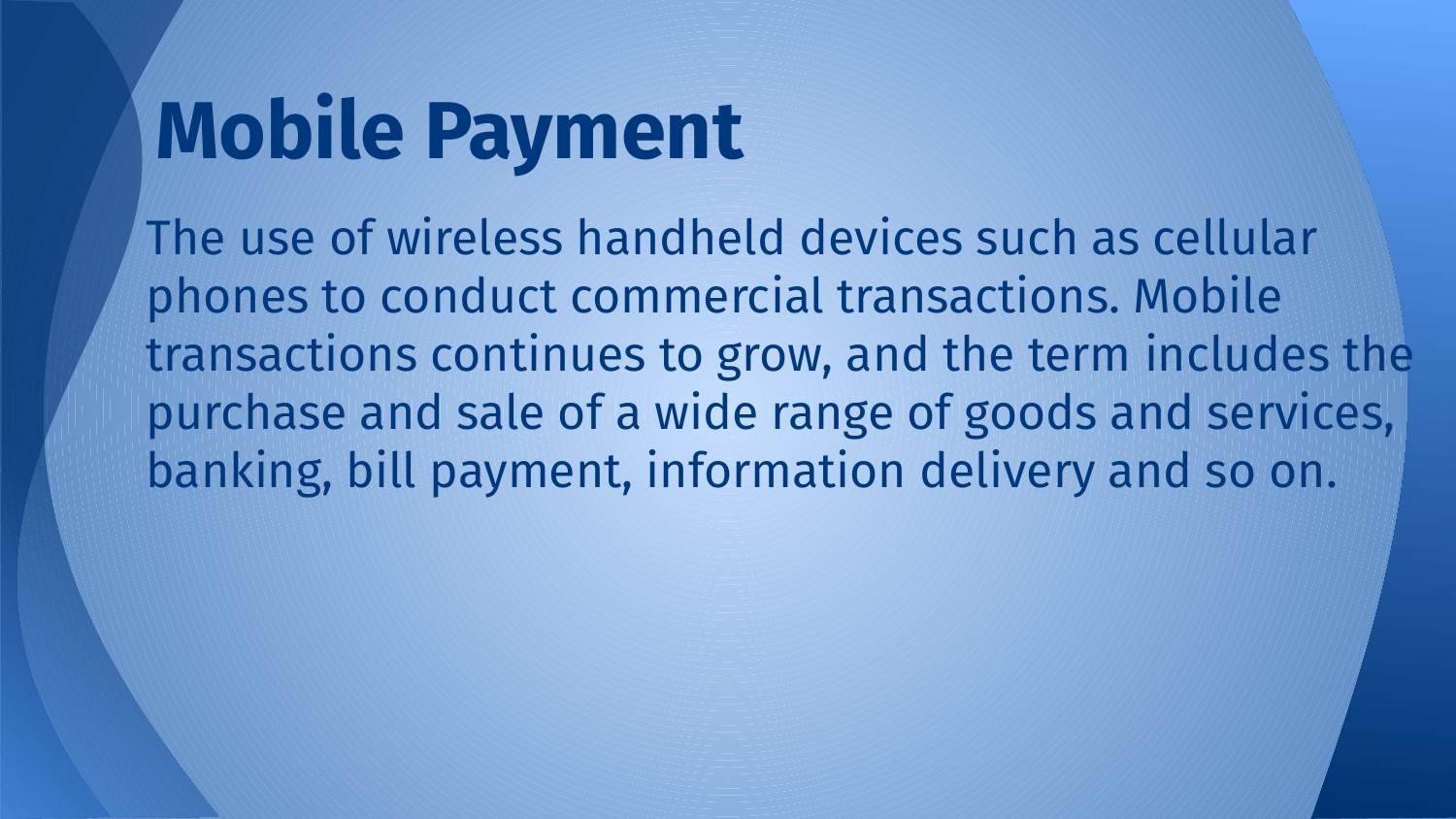

# Mobile Payment
The use of wireless handheld devices such as cellular phones to conduct commercial transactions. Mobile transactions continues to grow, and the term includes the purchase and sale of a wide range of goods and services, banking, bill payment, information delivery and so on.